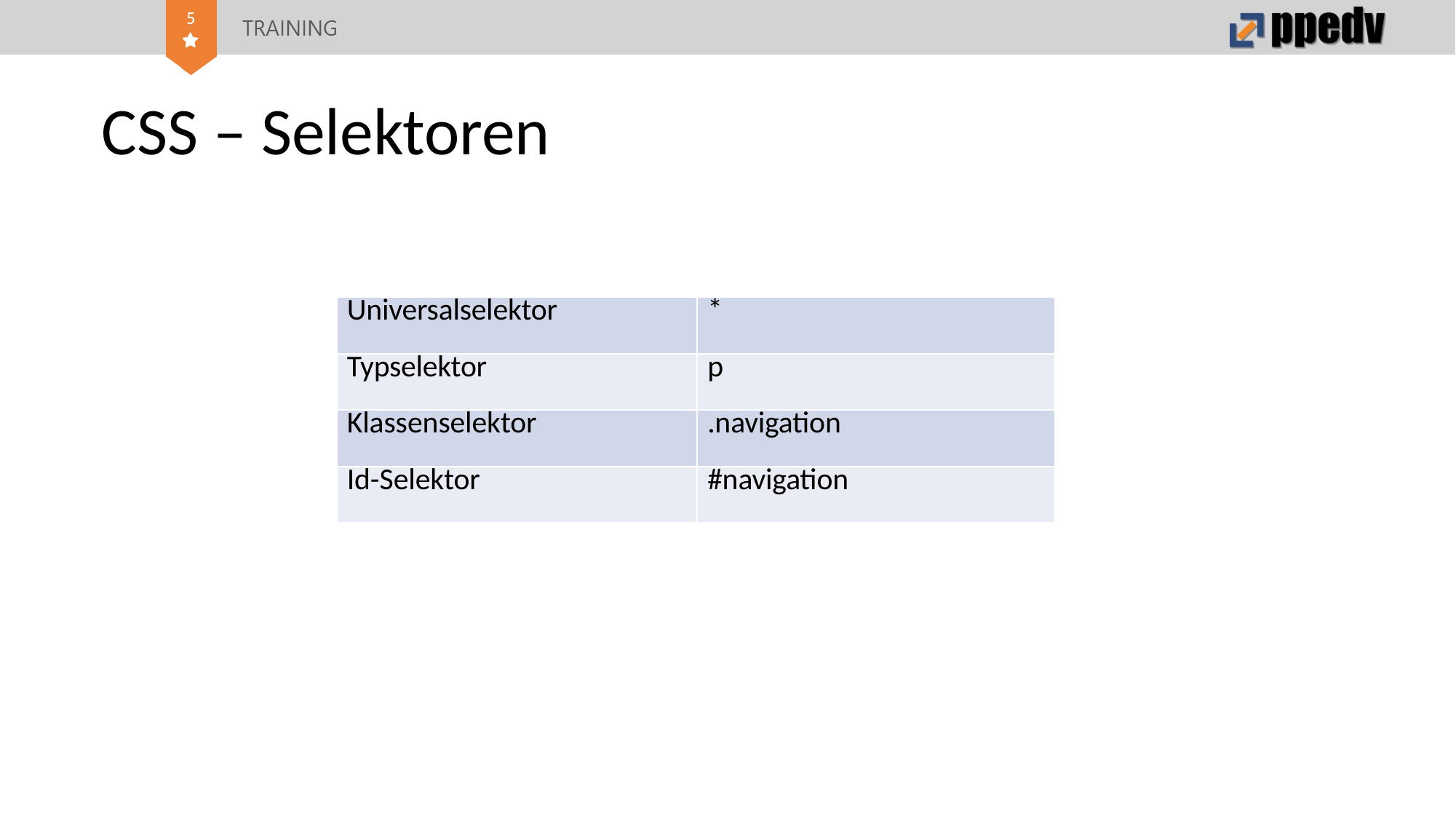

# CSS – Selektoren
| Universalselektor | \* |
| --- | --- |
| Typselektor | p |
| Klassenselektor | .navigation |
| Id-Selektor | #navigation |